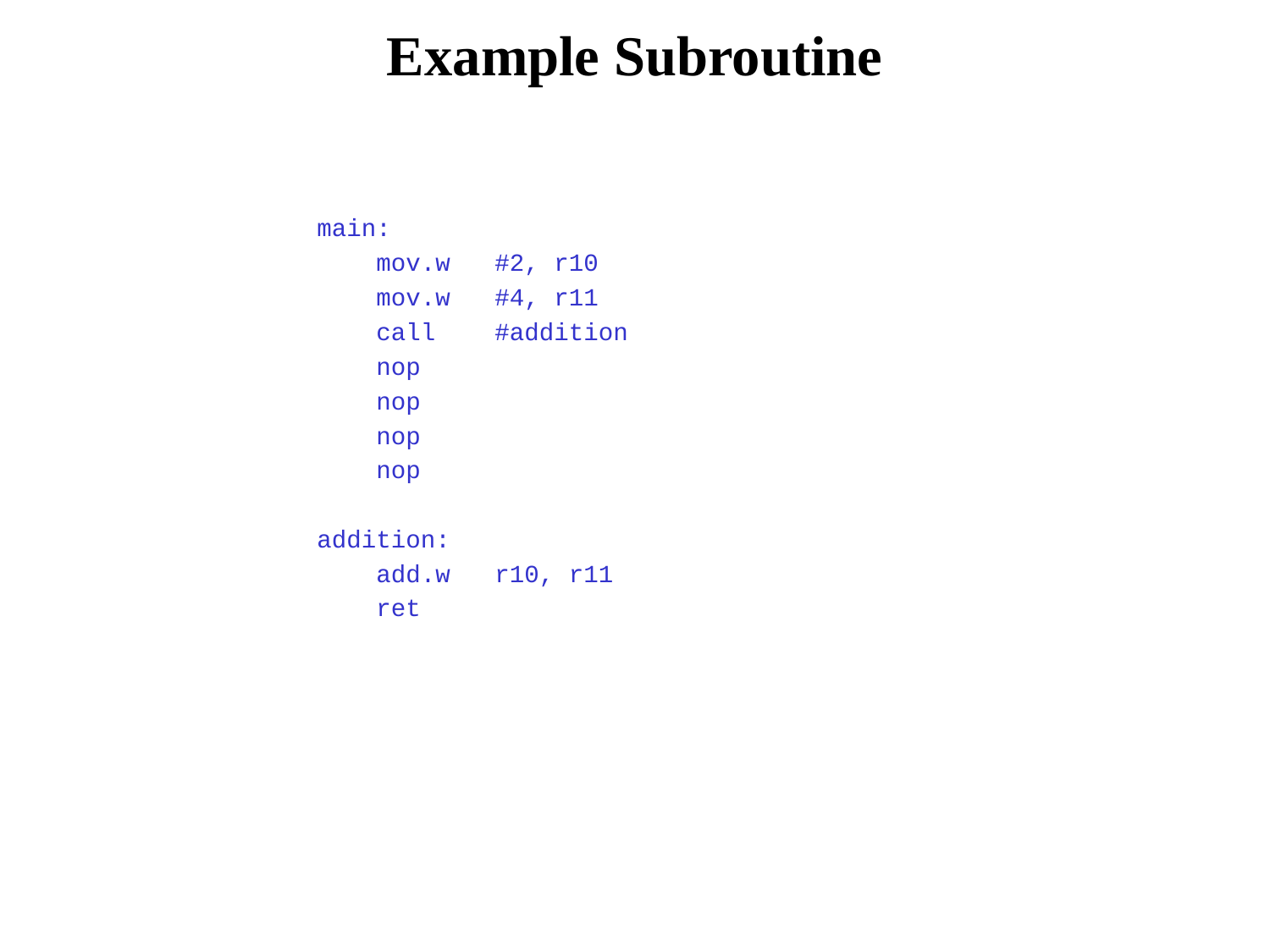

# Example Subroutine
main:
    mov.w   #2, r10
    mov.w   #4, r11
    call    #addition
    nop
    nop
    nop
    nop

addition:
    add.w   r10, r11
    ret